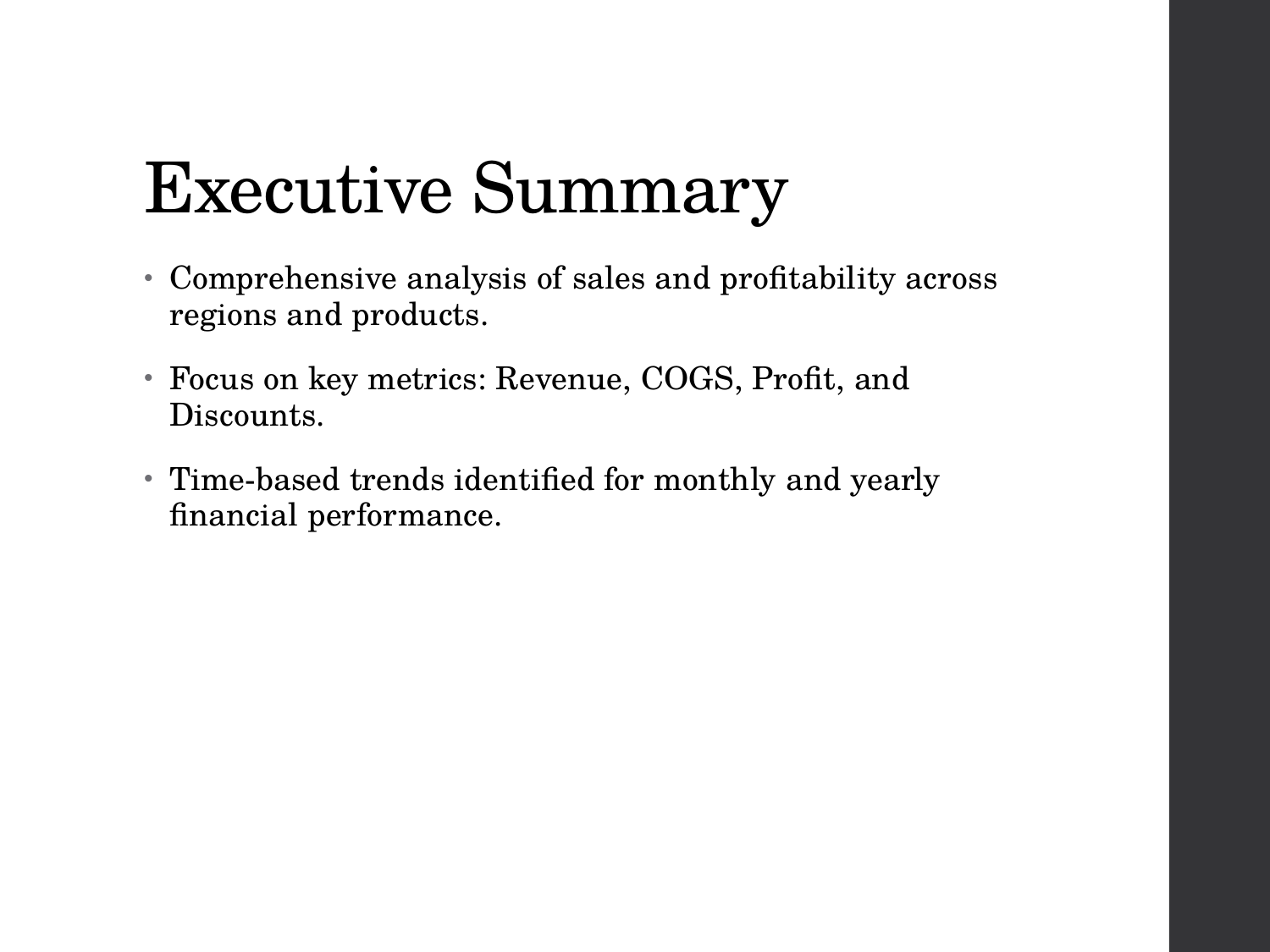

# Executive Summary
Comprehensive analysis of sales and profitability across regions and products.
Focus on key metrics: Revenue, COGS, Profit, and Discounts.
Time-based trends identified for monthly and yearly financial performance.